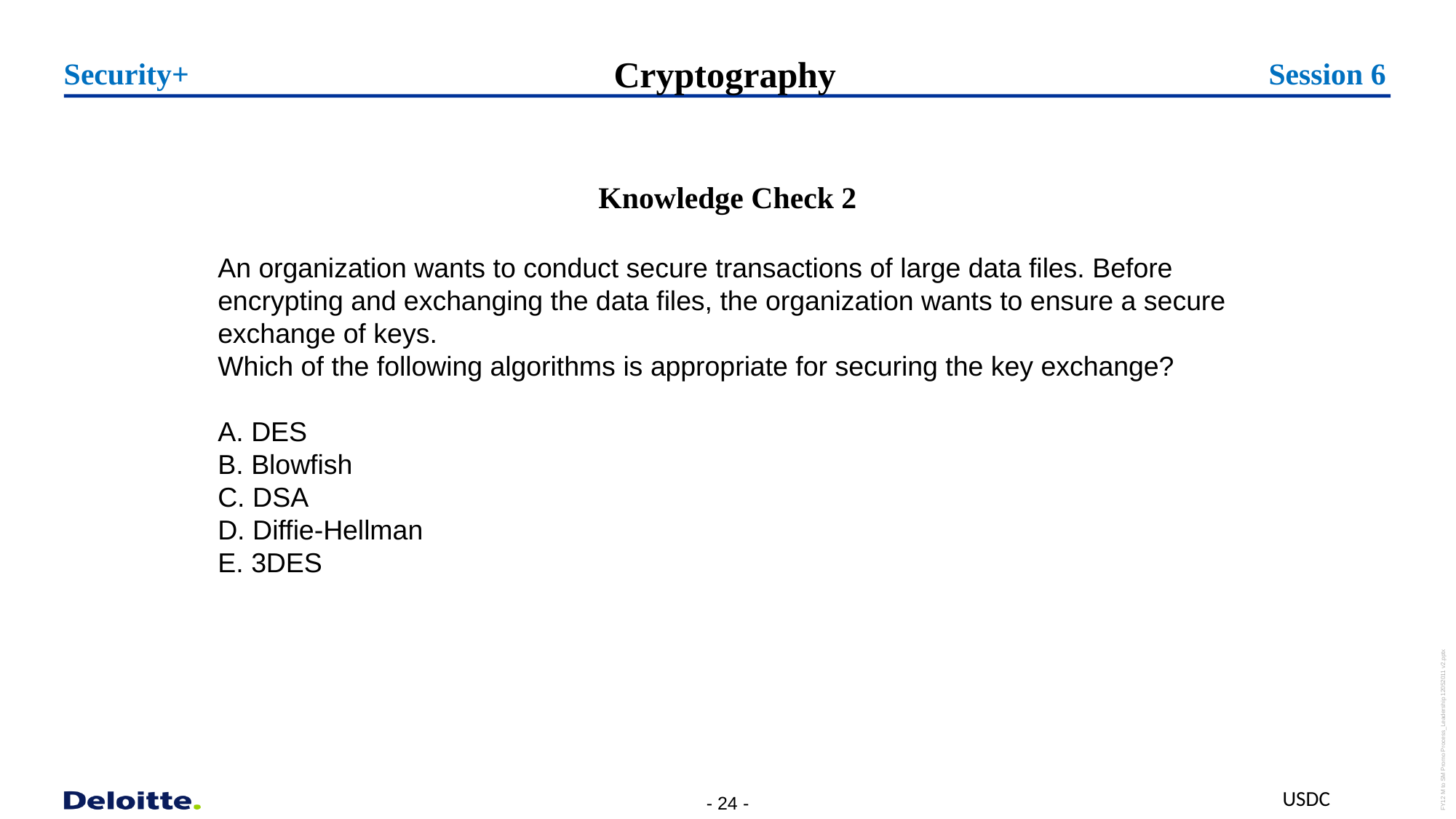

Cryptography
Security+
Session 6
Knowledge Check 2

An organization wants to conduct secure transactions of large data files. Before encrypting and exchanging the data files, the organization wants to ensure a secure exchange of keys.
Which of the following algorithms is appropriate for securing the key exchange?

A. DES
B. Blowfish
C. DSA
D. Diffie-Hellman
E. 3DES